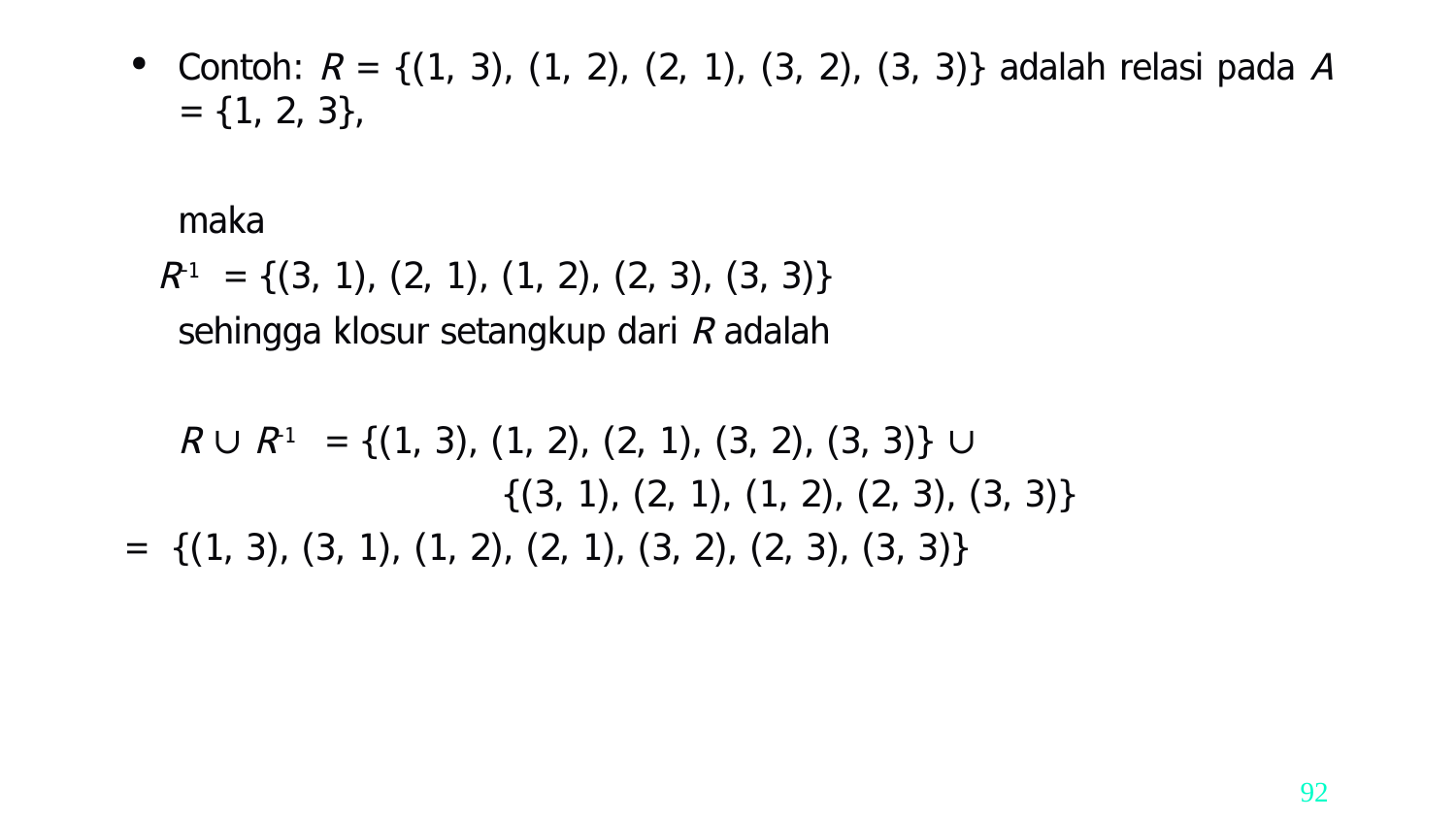

Contoh: R = {(1, 3), (1, 2), (2, 1), (3, 2), (3, 3)} adalah relasi pada A = {1, 2, 3},

	maka
   R-1  = {(3, 1), (2, 1), (1, 2), (2, 3), (3, 3)}
	sehingga klosur setangkup dari R adalah

	R ∪ R-1 	= {(1, 3), (1, 2), (2, 1), (3, 2), (3, 3)} ∪
			   {(3, 1), (2, 1), (1, 2), (2, 3), (3, 3)}
=  {(1, 3), (3, 1), (1, 2), (2, 1), (3, 2), (2, 3), (3, 3)}

92